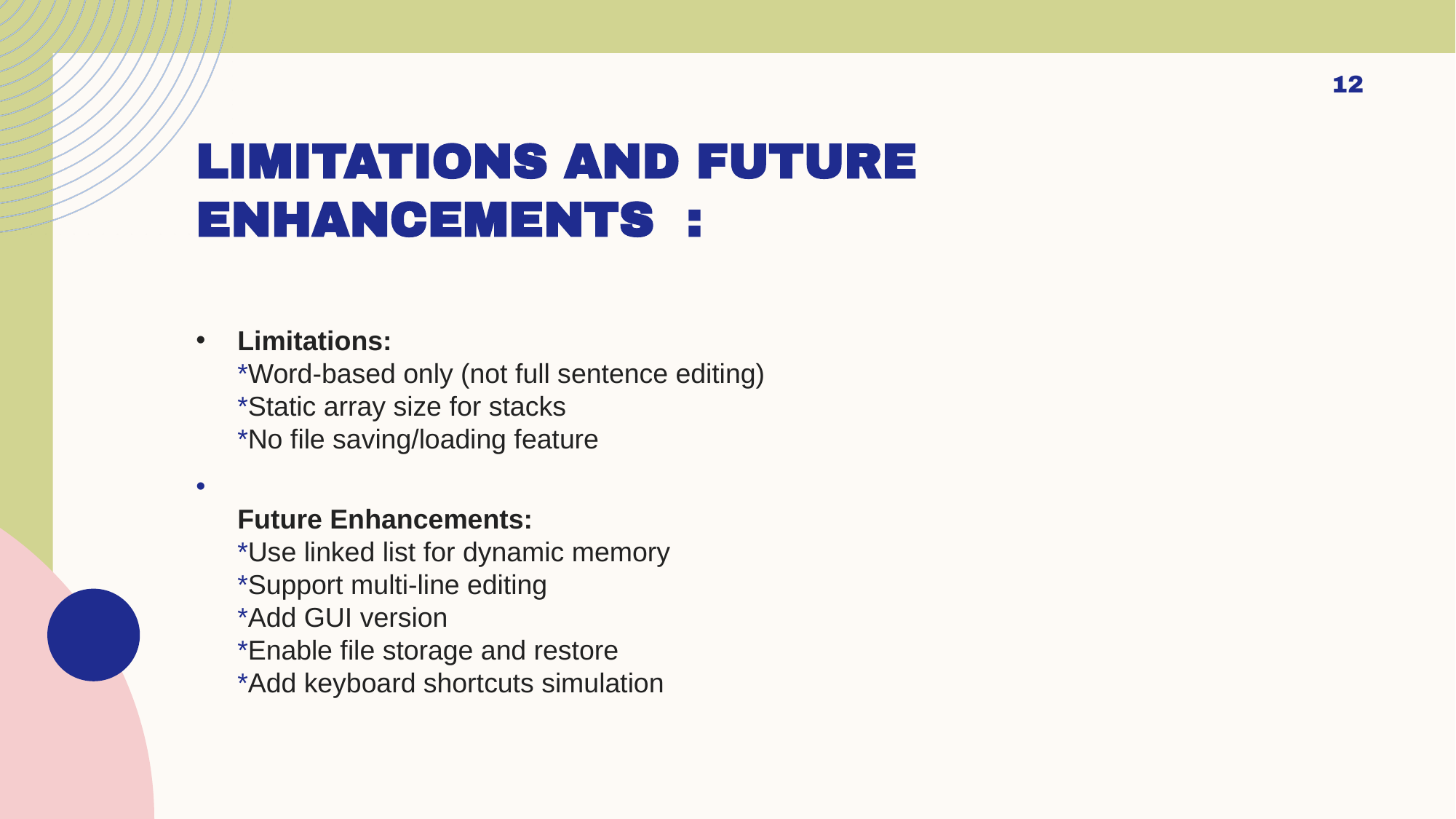

12
# LIMITATIONS AND FUTURE ENHANCEMENTS  :

Limitations:
*Word-based only (not full sentence editing)
*Static array size for stacks
*No file saving/loading feature
Future Enhancements:
*Use linked list for dynamic memory
*Support multi-line editing
*Add GUI version
*Enable file storage and restore
*Add keyboard shortcuts simulation